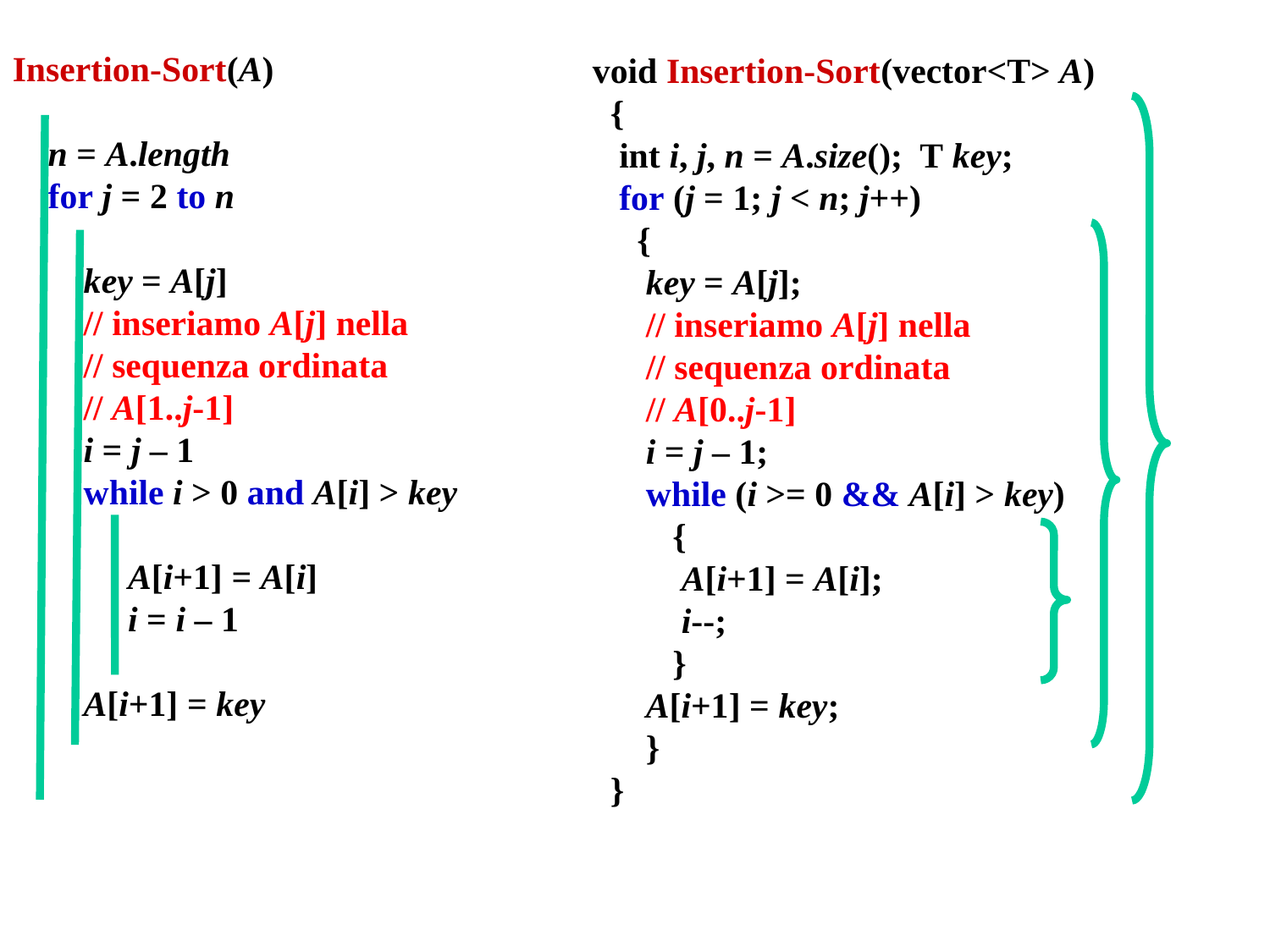

Insertion-Sort(A)

    n = A.length
    for j = 2 to n

        key = A[j]
        // inseriamo A[j] nella
        // sequenza ordinata
        // A[1..j-1]
        i = j – 1
        while i > 0 and A[i] > key

             A[i+1] = A[i]
             i = i – 1

        A[i+1] = key
void Insertion-Sort(vector<T> A)
  {
   int i, j, n = A.size();  T key;
   for (j = 1; j < n; j++)
     {
      key = A[j];
      // inseriamo A[j] nella
      // sequenza ordinata
      // A[0..j-1]
      i = j – 1;
      while (i >= 0 && A[i] > key)
         {
          A[i+1] = A[i];
          i--;
         }
      A[i+1] = key;
      }
  }